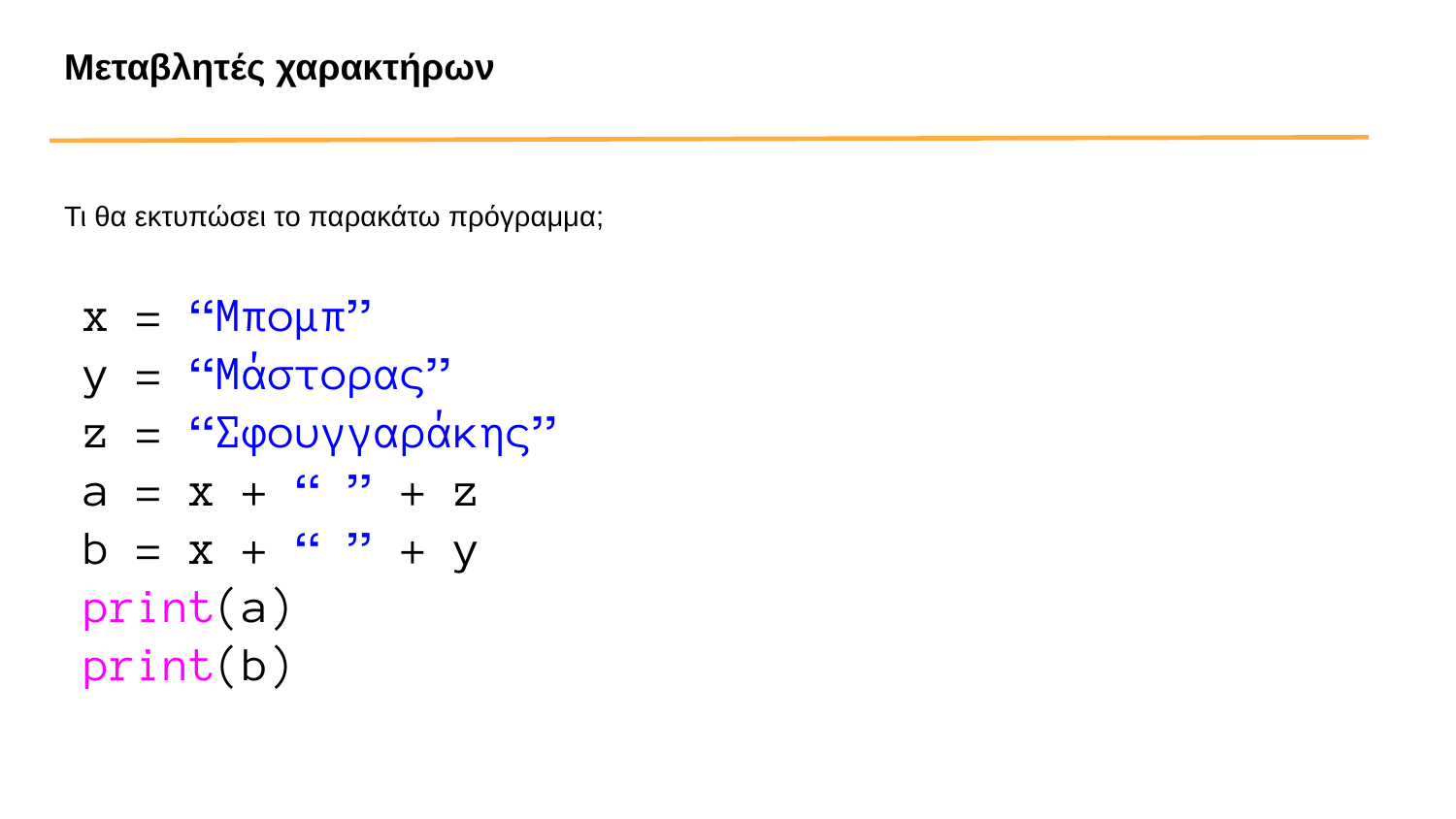

Μεταβλητές χαρακτήρων

Τι θα εκτυπώσει το παρακάτω πρόγραμμα;

x = “Μπομπ”
y = “Μάστορας”
z = “Σφουγγαράκης”
a = x + “ ” + z
b = x + “ ” + y
print(a)
print(b)